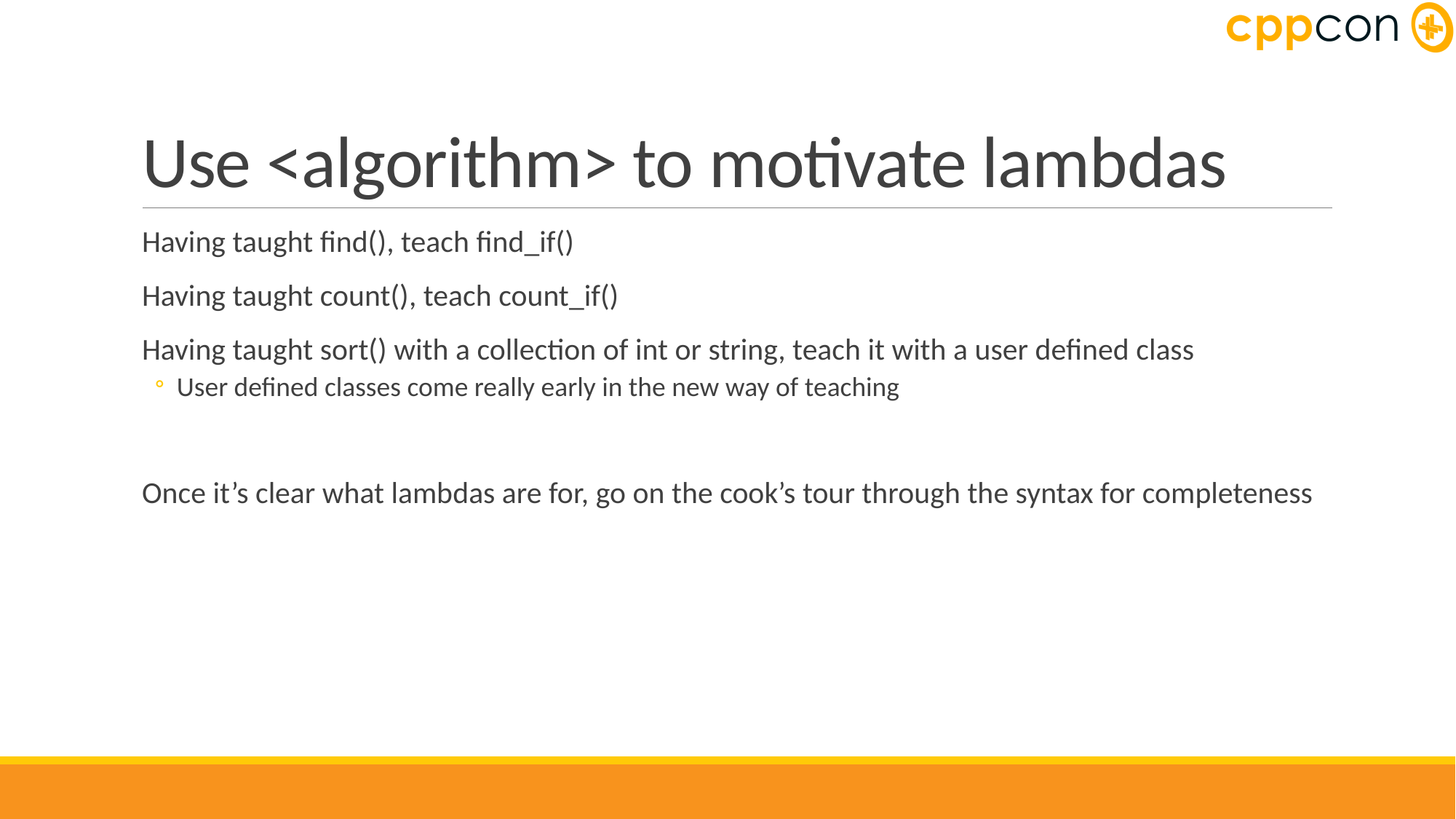

# Use <algorithm> to motivate lambdas
Having taught find(), teach find_if()
Having taught count(), teach count_if()
Having taught sort() with a collection of int or string, teach it with a user defined class
User defined classes come really early in the new way of teaching

Once it’s clear what lambdas are for, go on the cook’s tour through the syntax for completeness